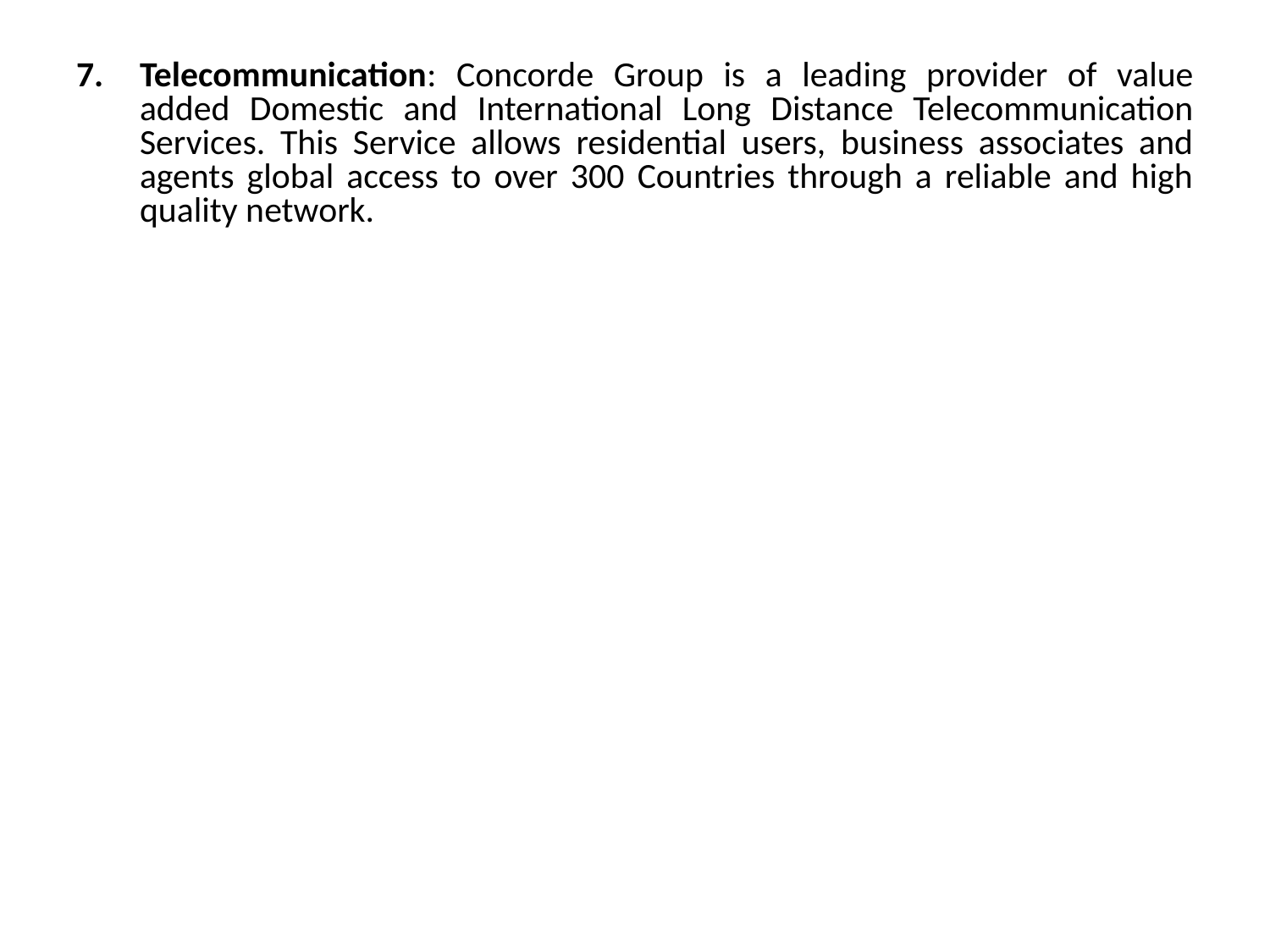

Telecommunication: Concorde Group is a leading provider of value added Domestic and International Long Distance Telecommunication Services. This Service allows residential users, business associates and agents global access to over 300 Countries through a reliable and high quality network.